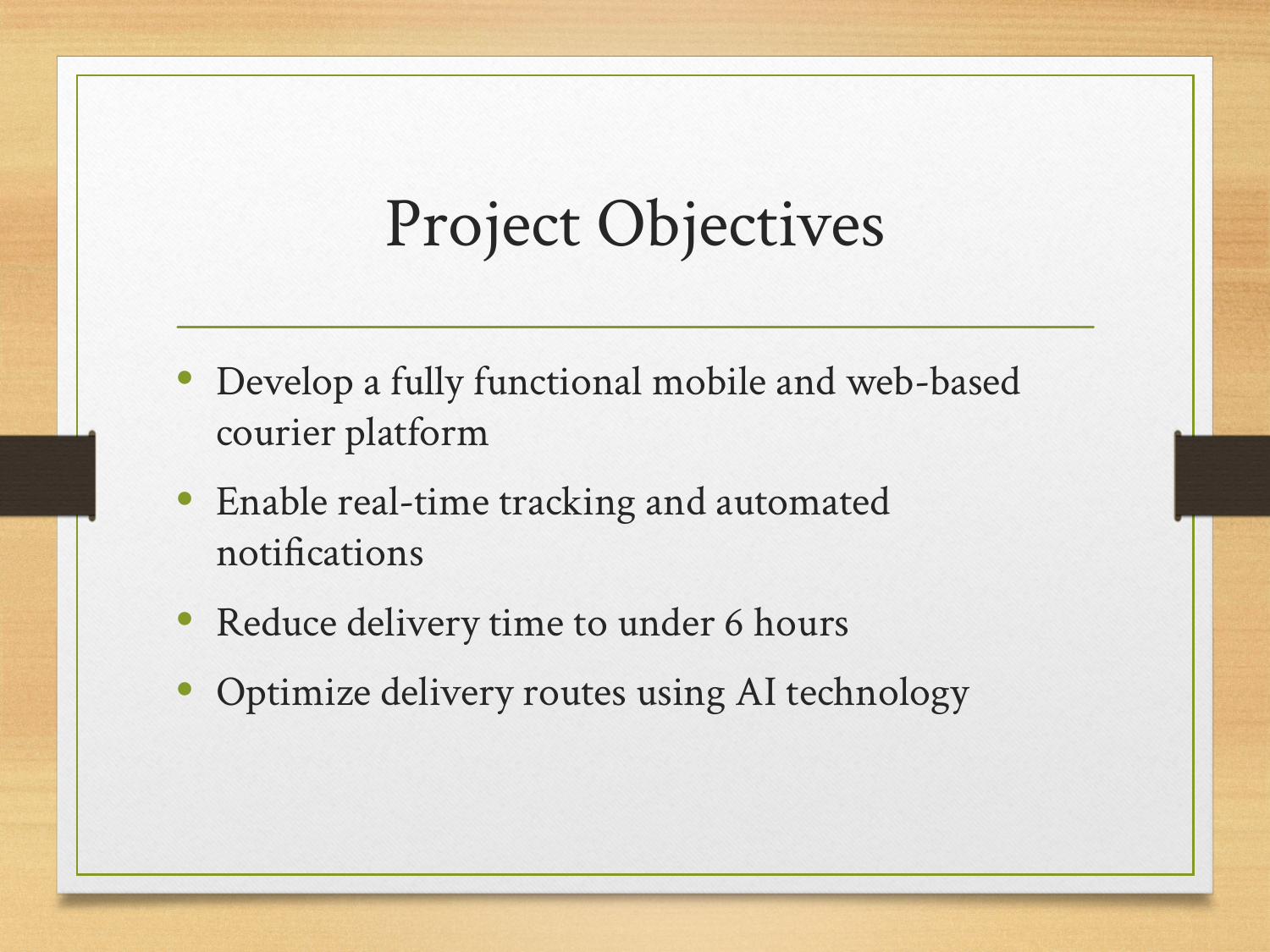

# Project Objectives
Develop a fully functional mobile and web-based courier platform
Enable real-time tracking and automated notifications
Reduce delivery time to under 6 hours
Optimize delivery routes using AI technology